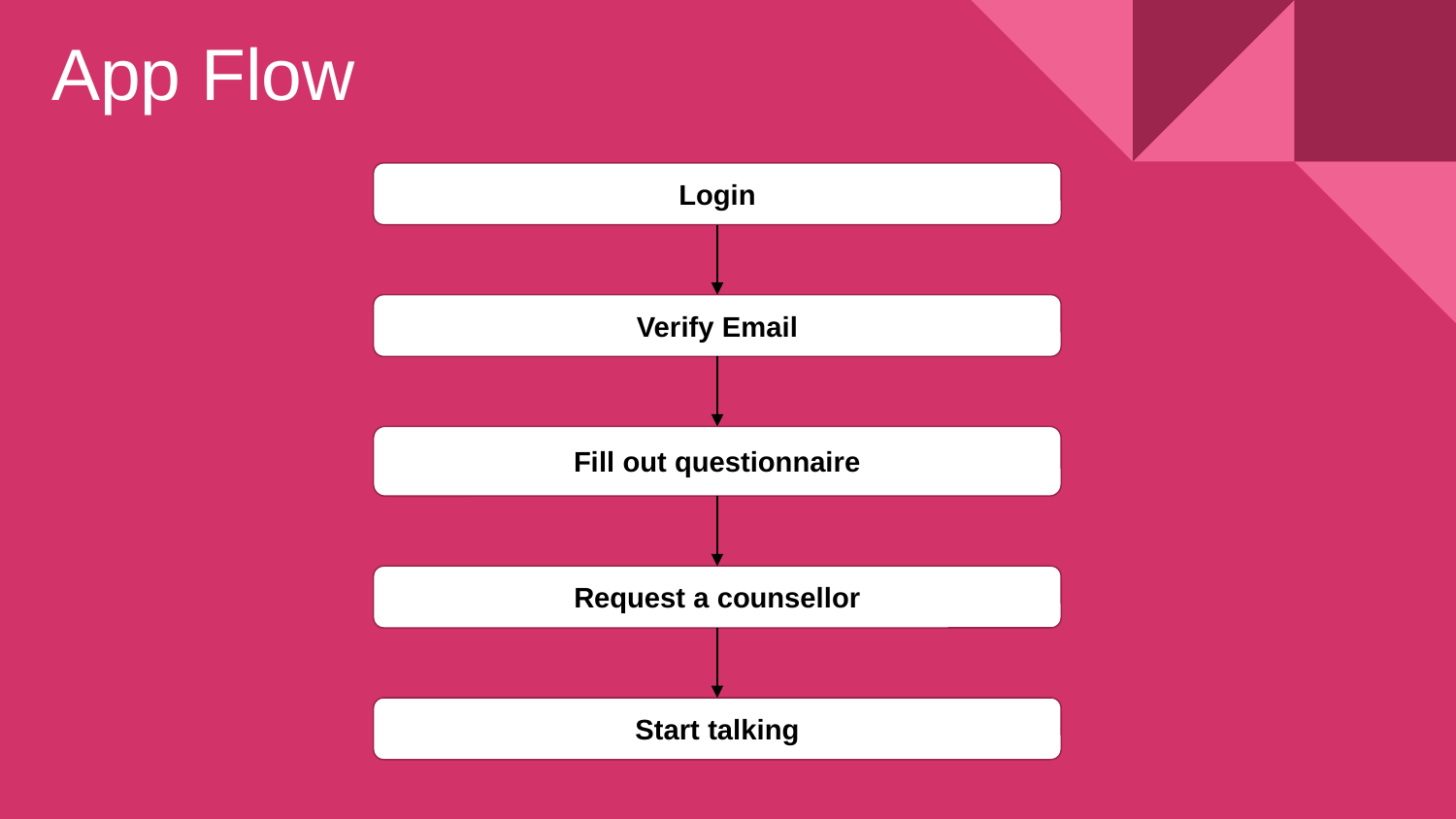

# App Flow
Login
Verify Email
Fill out questionnaire
Request a counsellor
Start talking